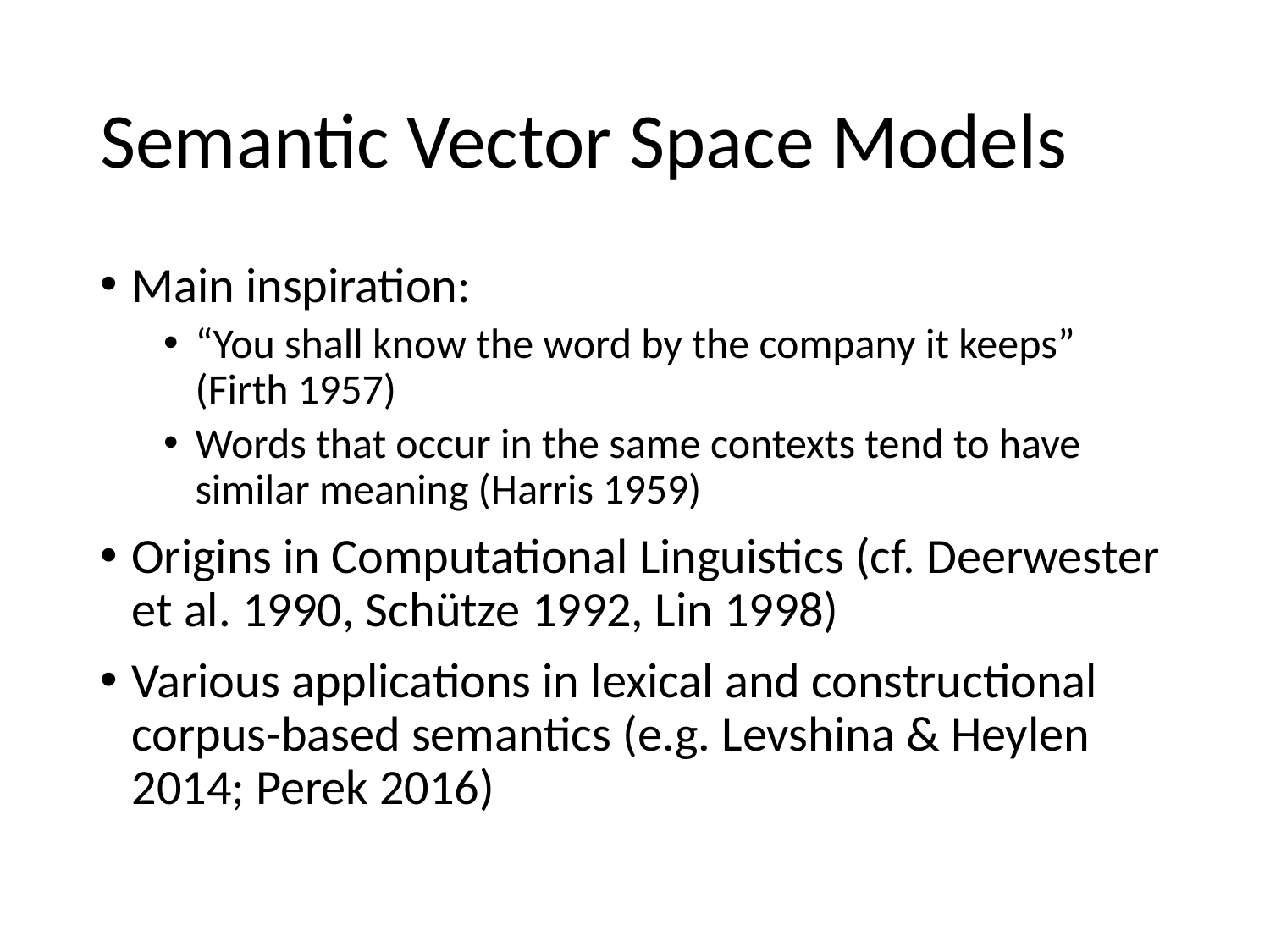

# Semantic Vector Space Models
Main inspiration:
“You shall know the word by the company it keeps”  (Firth 1957)
Words that occur in the same contexts tend to have similar meaning (Harris 1959)
Origins in Computational Linguistics (cf. Deerwester et al. 1990, Schütze 1992, Lin 1998)
Various applications in lexical and constructional corpus-based semantics (e.g. Levshina & Heylen 2014; Perek 2016)